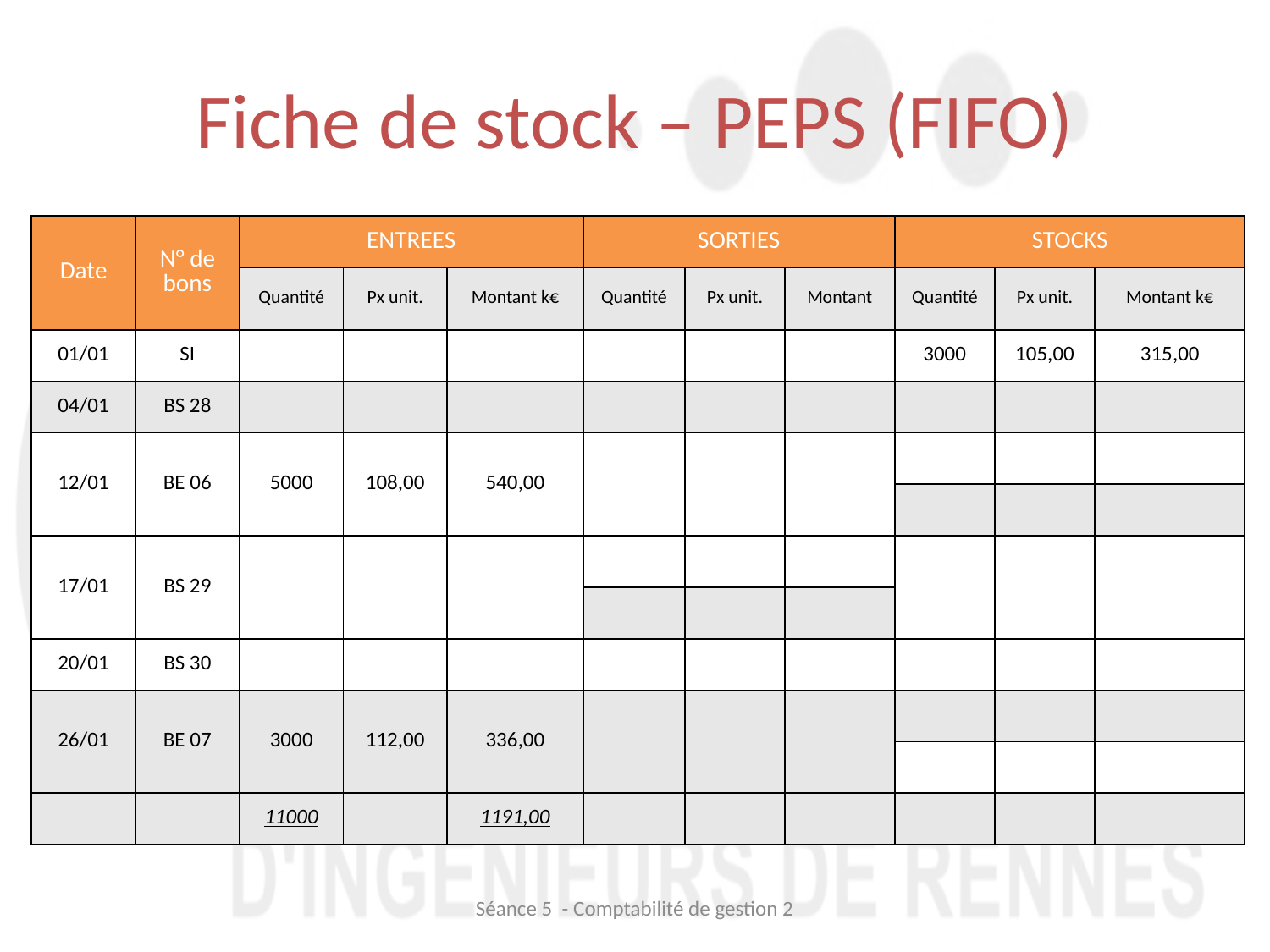

# Fiche de stock – PEPS (FIFO)
| Date | N° de bons | ENTREES |  |  | SORTIES |  |  | STOCKS |  |  |
| --- | --- | --- | --- | --- | --- | --- | --- | --- | --- | --- |
|  |  | Quantité | Px unit. | Montant k€ | Quantité | Px unit. | Montant | Quantité | Px unit. | Montant k€ |
| 01/01 | SI |  |  |  |  |  |  | 3000 | 105,00 | 315,00 |
| 04/01 | BS 28 |  |  |  |  |  |  |  |  |  |
| 12/01 | BE 06 | 5000 | 108,00 | 540,00 |  |  |  |  |  |  |
|  |  |  |  |  |  |  |  |  |  |  |
| 17/01 | BS 29 |  |  |  |  |  |  |  |  |  |
|  |  |  |  |  |  |  |  |  |  |  |
| 20/01 | BS 30 |  |  |  |  |  |  |  |  |  |
| 26/01 | BE 07 | 3000 | 112,00 | 336,00 |  |  |  |  |  |  |
|  |  |  |  |  |  |  |  |  |  |  |
|  |  | 11000 |  | 1191,00 |  |  |  |  |  |  |

Séance 5  - Comptabilité de gestion 2